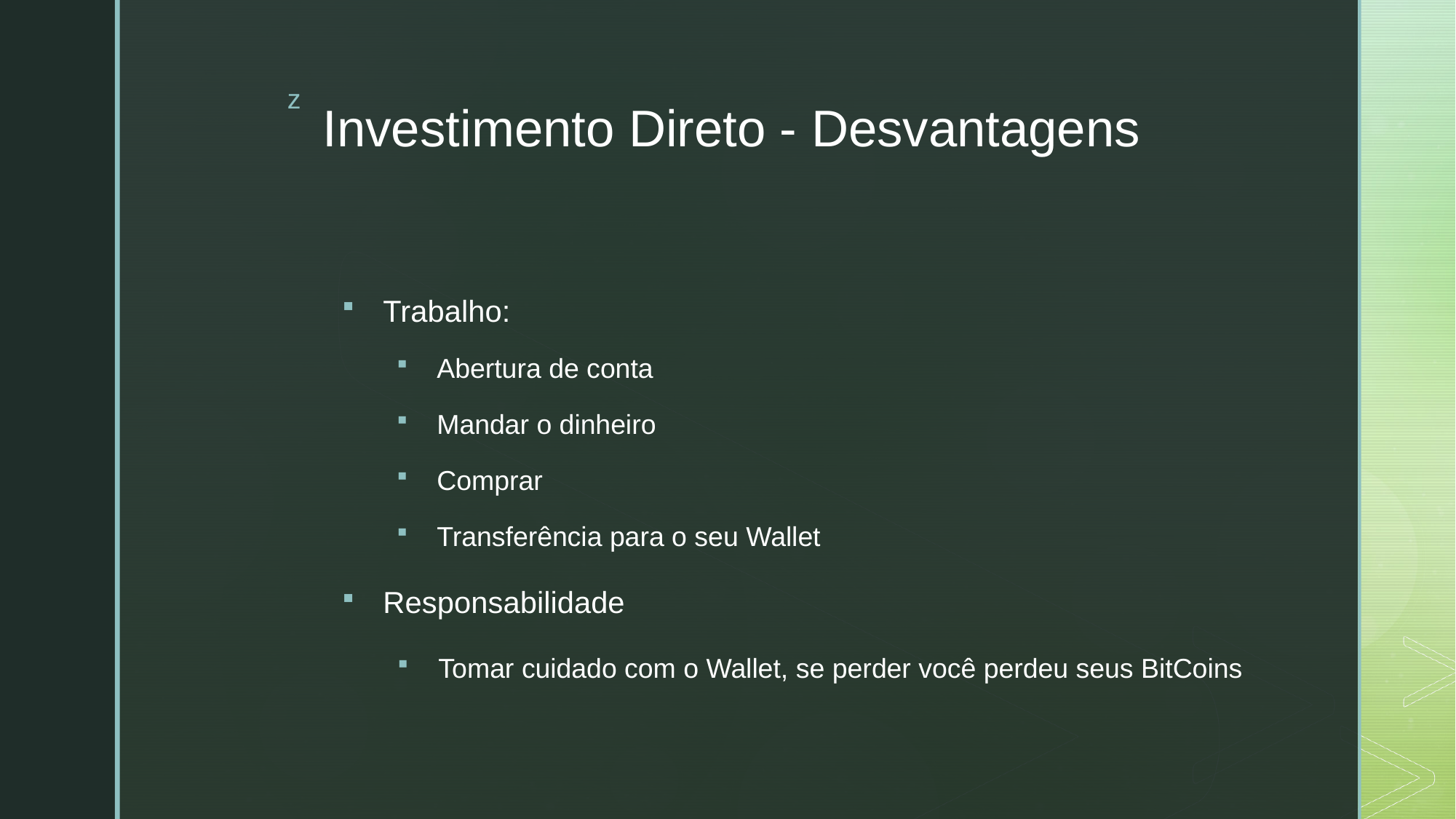

# Investimento Direto - Desvantagens
Trabalho:
Abertura de conta
Mandar o dinheiro
Comprar
Transferência para o seu Wallet
Responsabilidade
Tomar cuidado com o Wallet, se perder você perdeu seus BitCoins